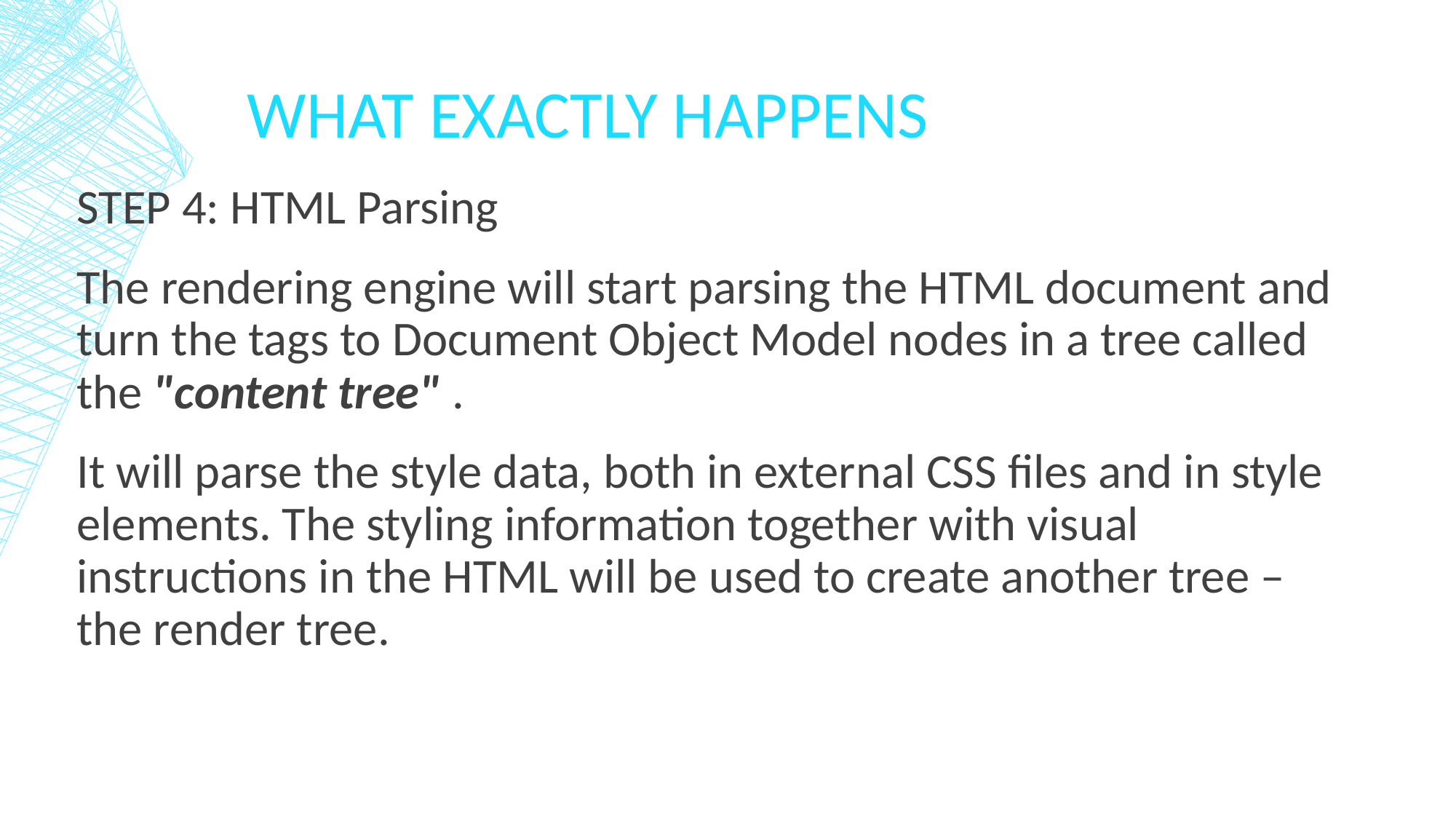

# WHAT EXACTLY HAPPENS
STEP 4: HTML Parsing
The rendering engine will start parsing the HTML document and turn the tags to Document Object Model nodes in a tree called the "content tree" .
It will parse the style data, both in external CSS files and in style elements. The styling information together with visual instructions in the HTML will be used to create another tree –the render tree.